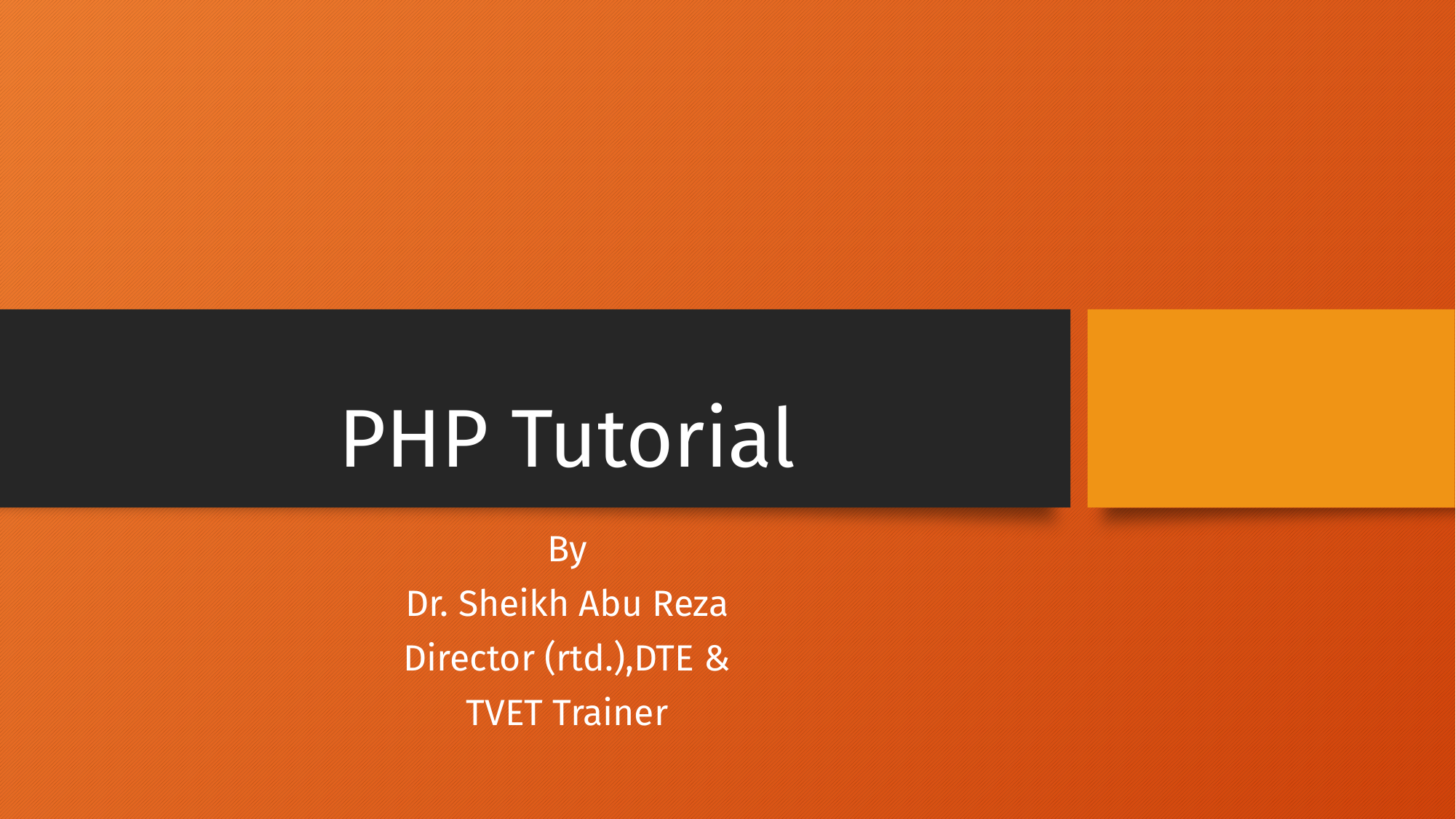

# PHP Tutorial
By
Dr. Sheikh Abu Reza
Director (rtd.),DTE &
TVET Trainer